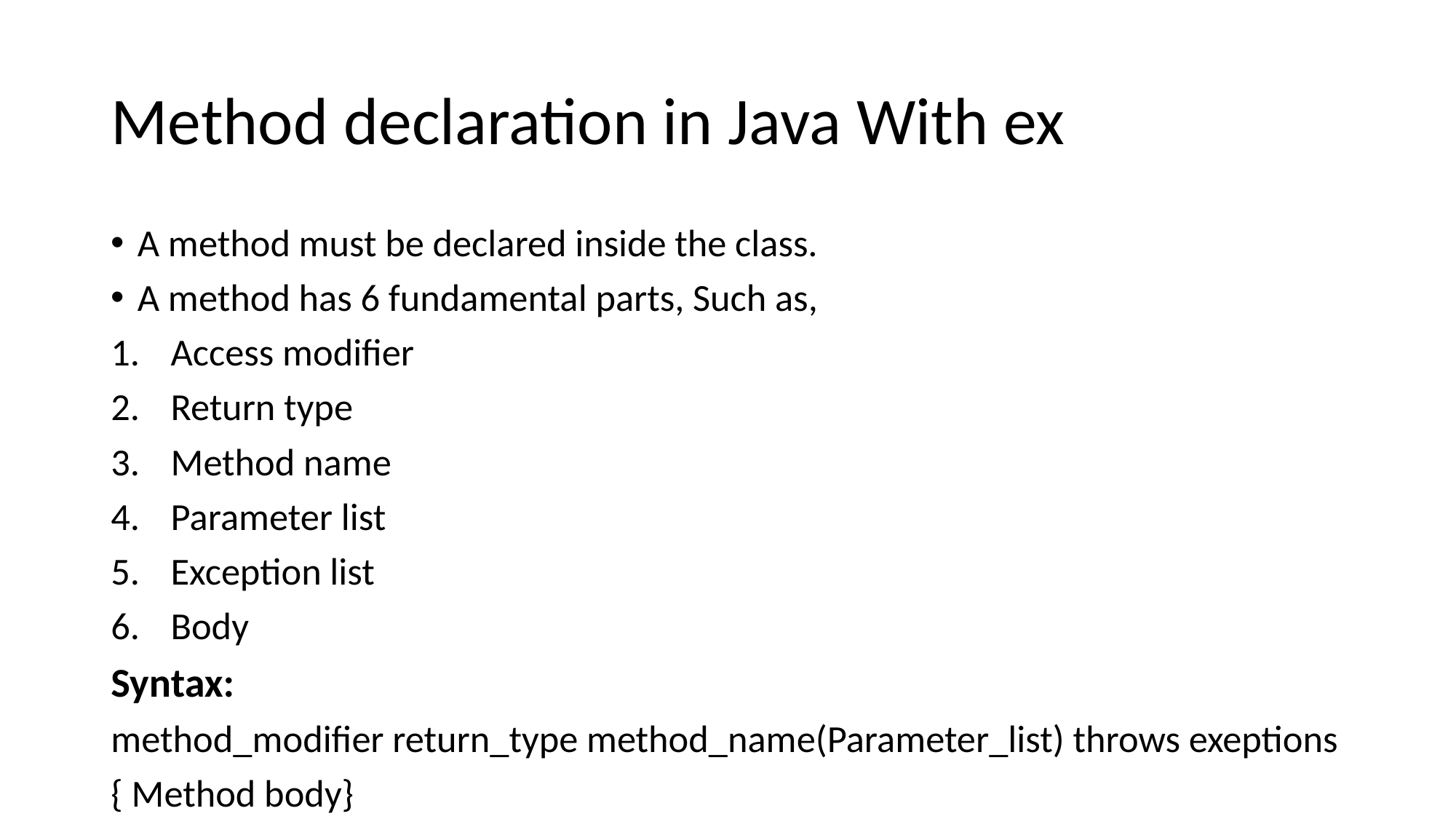

# Method declaration in Java With ex
A method must be declared inside the class.
A method has 6 fundamental parts, Such as,
Access modifier
Return type
Method name
Parameter list
Exception list
Body
Syntax:
method_modifier return_type method_name(Parameter_list) throws exeptions
{ Method body}